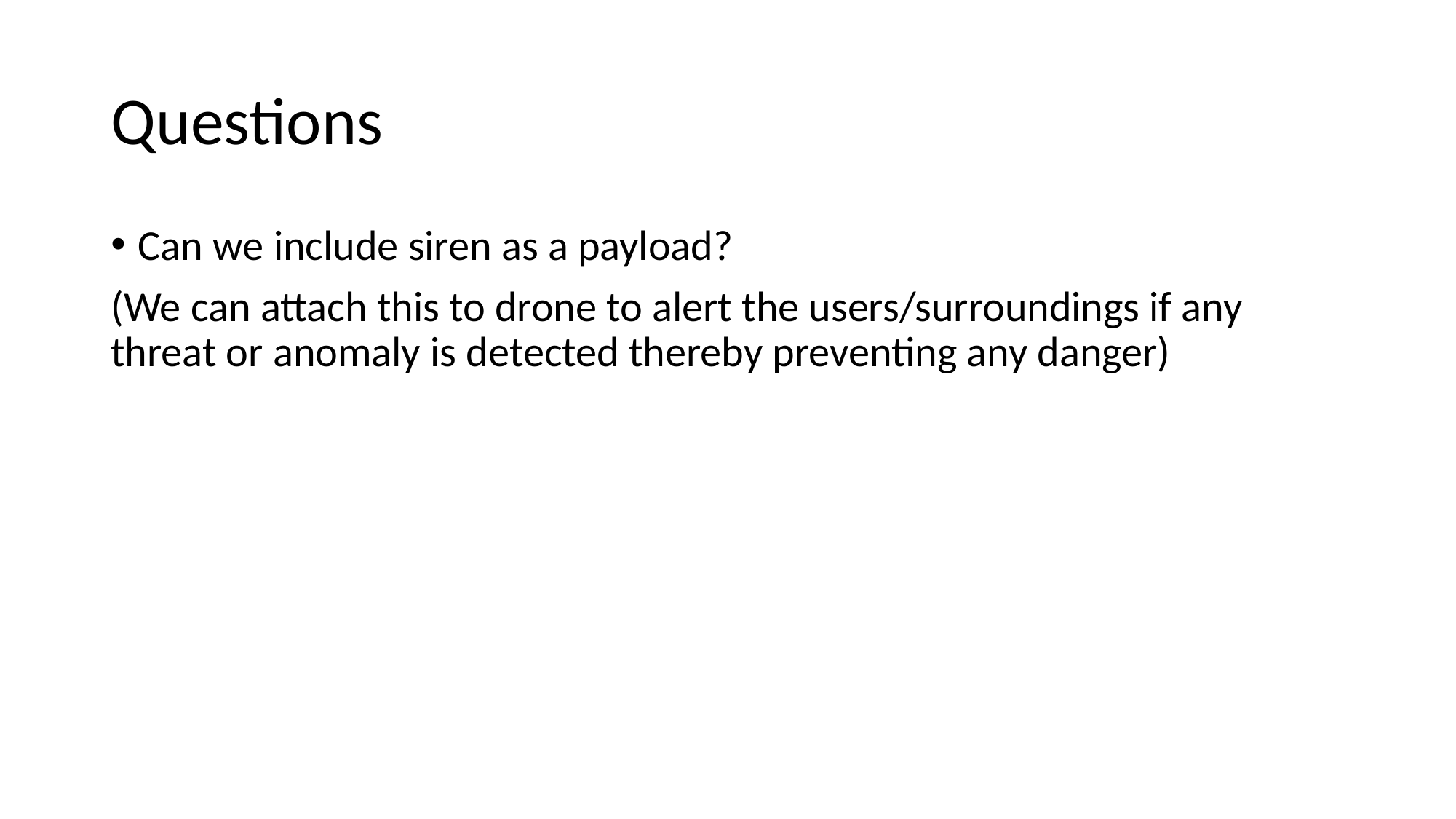

# Questions
Can we include siren as a payload?
(We can attach this to drone to alert the users/surroundings if any threat or anomaly is detected thereby preventing any danger)